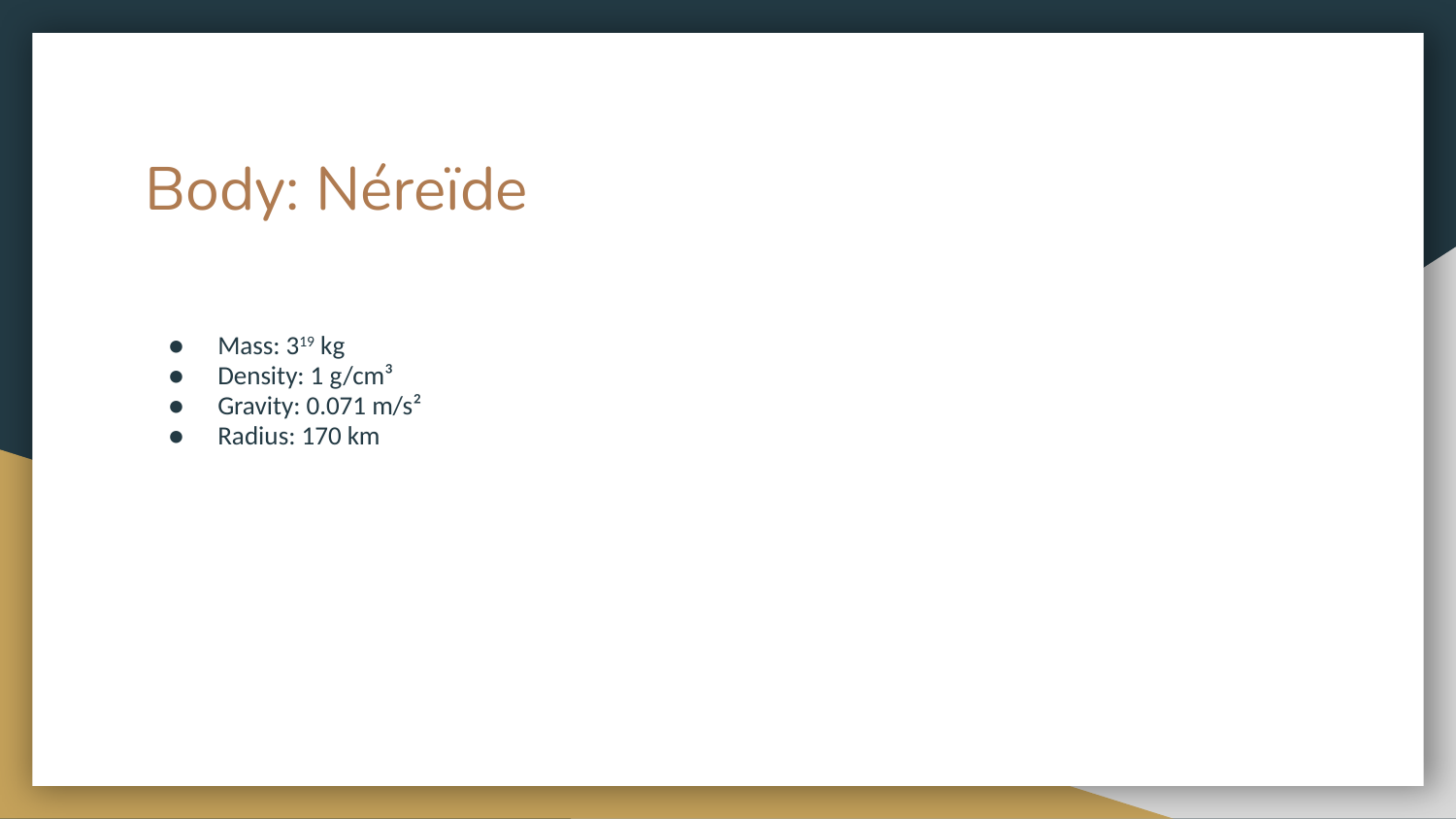

# Body: Néreïde
Mass: 319 kg
Density: 1 g/cm³
Gravity: 0.071 m/s²
Radius: 170 km